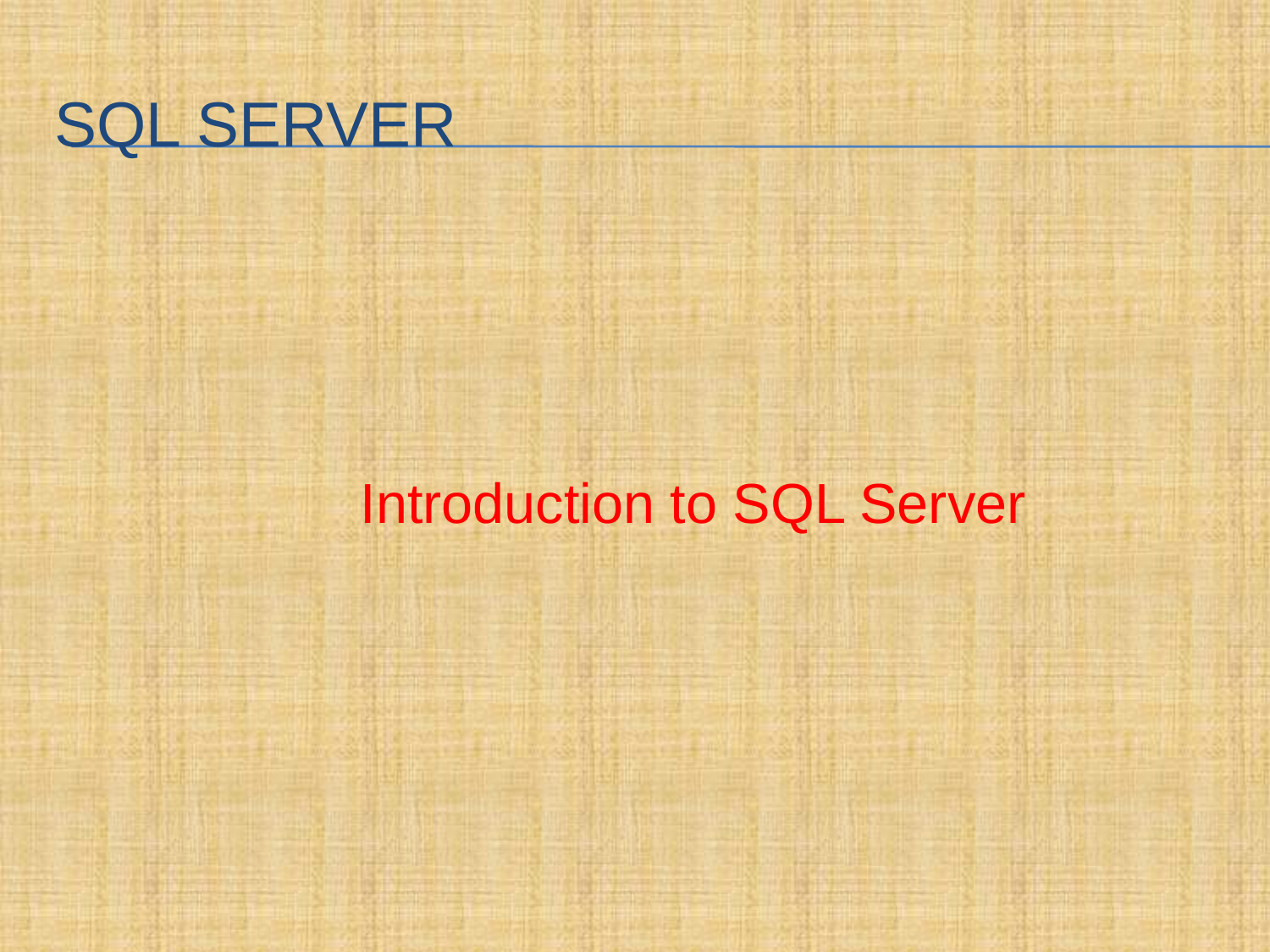

# SQL Server

		       Introduction to SQL Server